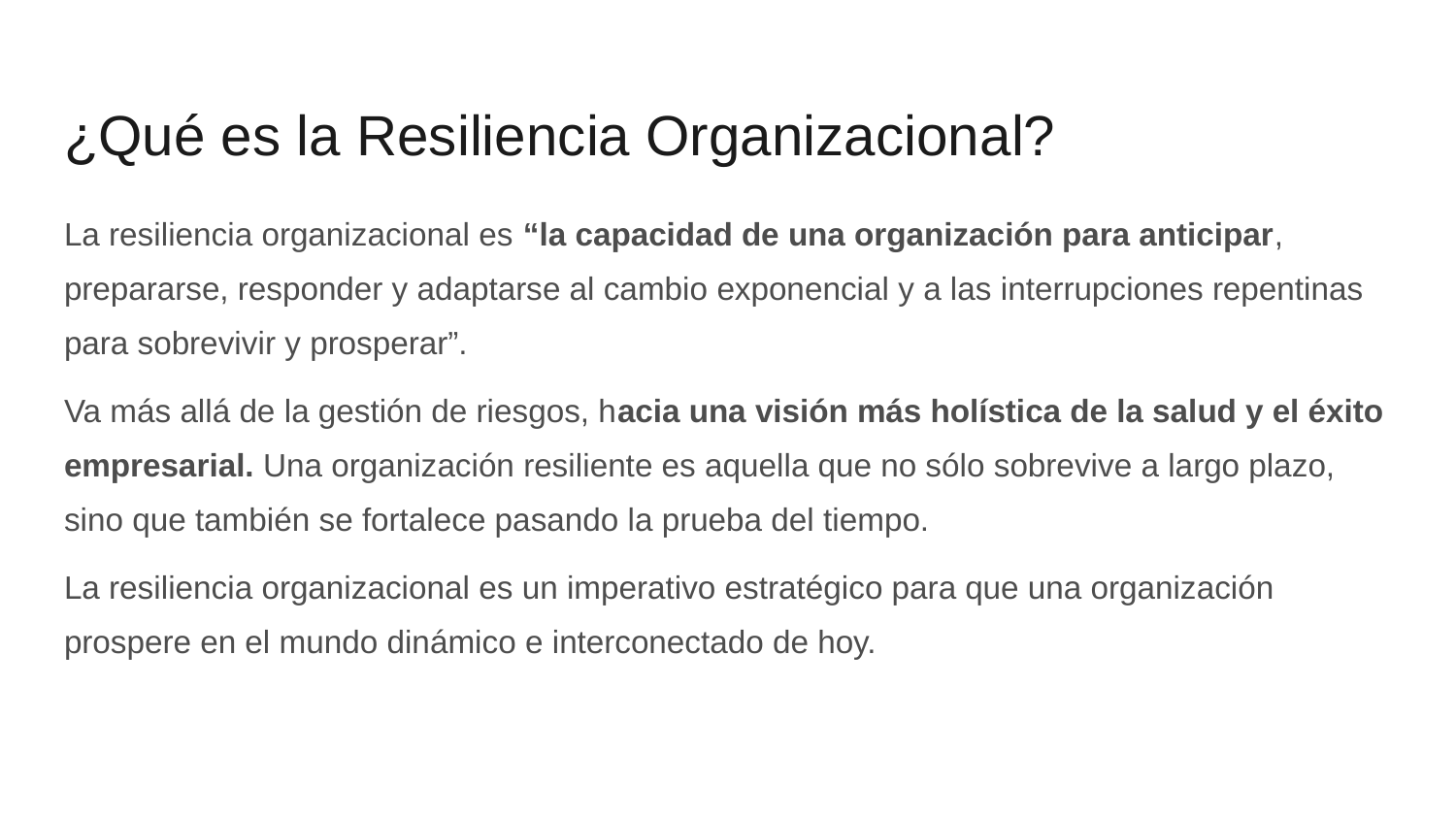

# ¿Qué es la Resiliencia Organizacional?

La resiliencia organizacional es “la capacidad de una organización para anticipar, prepararse, responder y adaptarse al cambio exponencial y a las interrupciones repentinas para sobrevivir y prosperar”.
Va más allá de la gestión de riesgos, hacia una visión más holística de la salud y el éxito empresarial. Una organización resiliente es aquella que no sólo sobrevive a largo plazo, sino que también se fortalece pasando la prueba del tiempo.
La resiliencia organizacional es un imperativo estratégico para que una organización prospere en el mundo dinámico e interconectado de hoy.